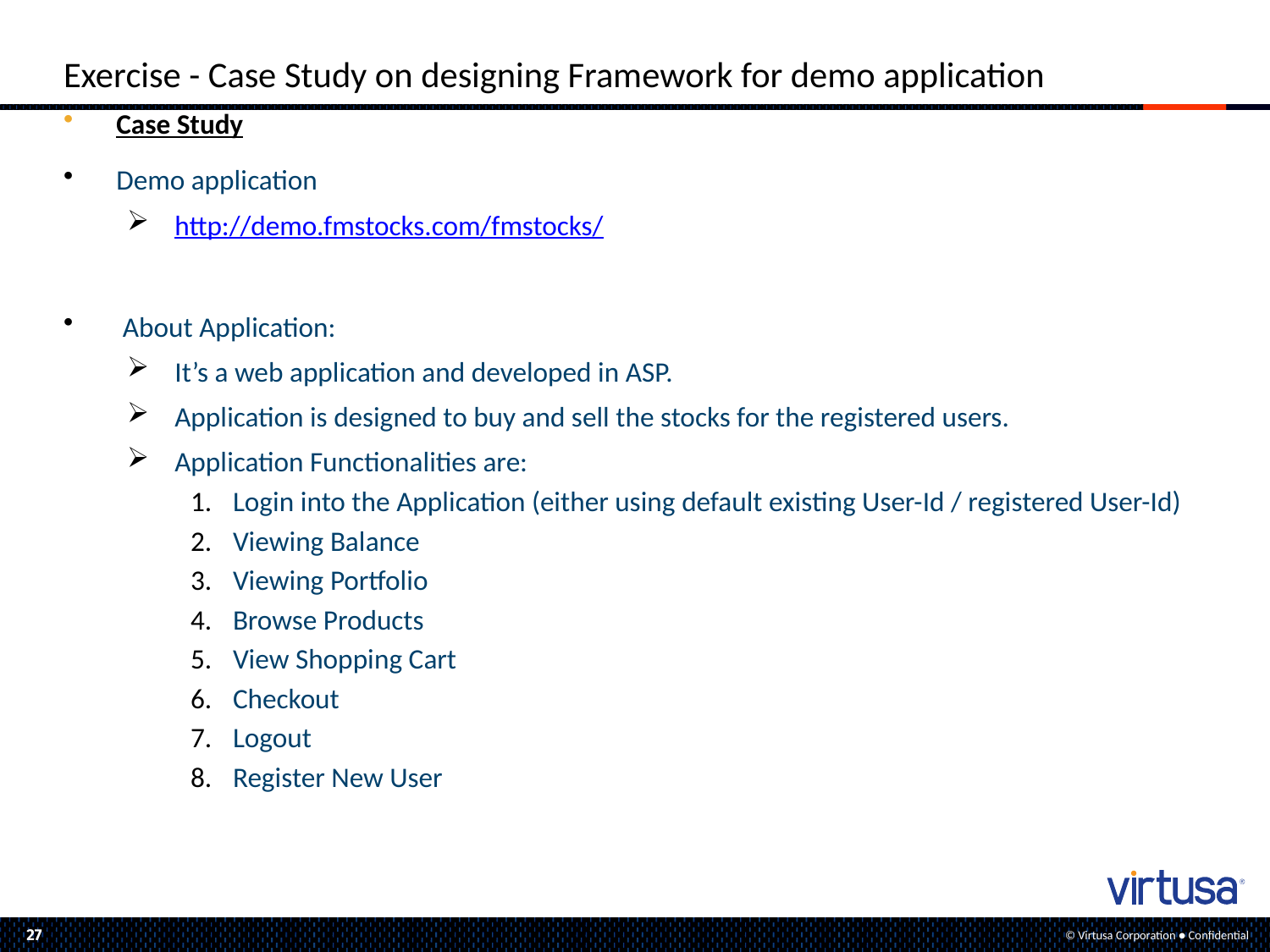

# Exercise - Case Study on designing Framework for demo application
Case Study
Demo application
http://demo.fmstocks.com/fmstocks/

 About Application:
It’s a web application and developed in ASP.
Application is designed to buy and sell the stocks for the registered users.
Application Functionalities are:
Login into the Application (either using default existing User-Id / registered User-Id)
Viewing Balance
Viewing Portfolio
Browse Products
View Shopping Cart
Checkout
Logout
Register New User